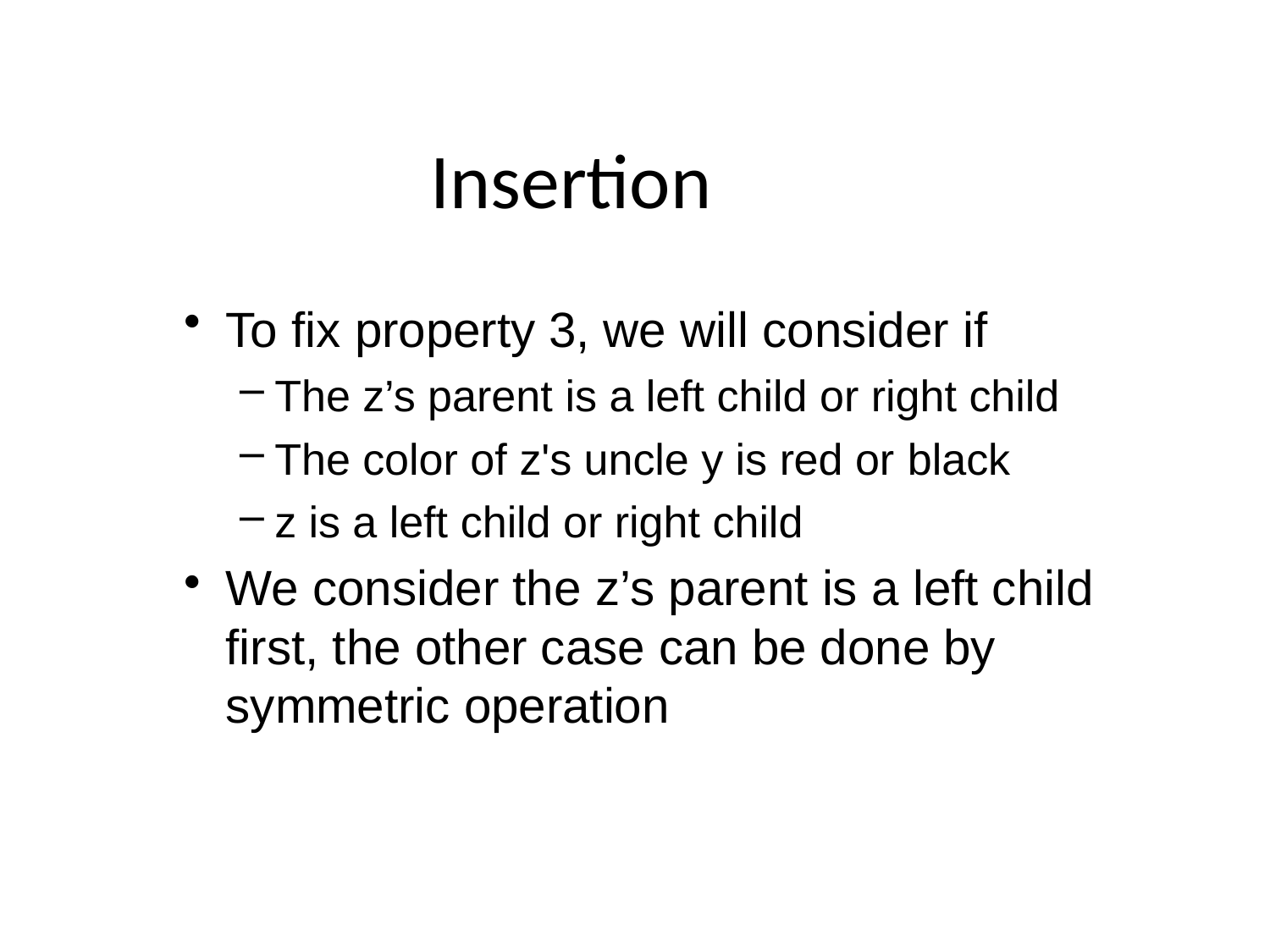

# Insertion
To fix property 3, we will consider if
The z’s parent is a left child or right child
The color of z's uncle y is red or black
z is a left child or right child
We consider the z’s parent is a left child  first, the other case can be done by  symmetric operation